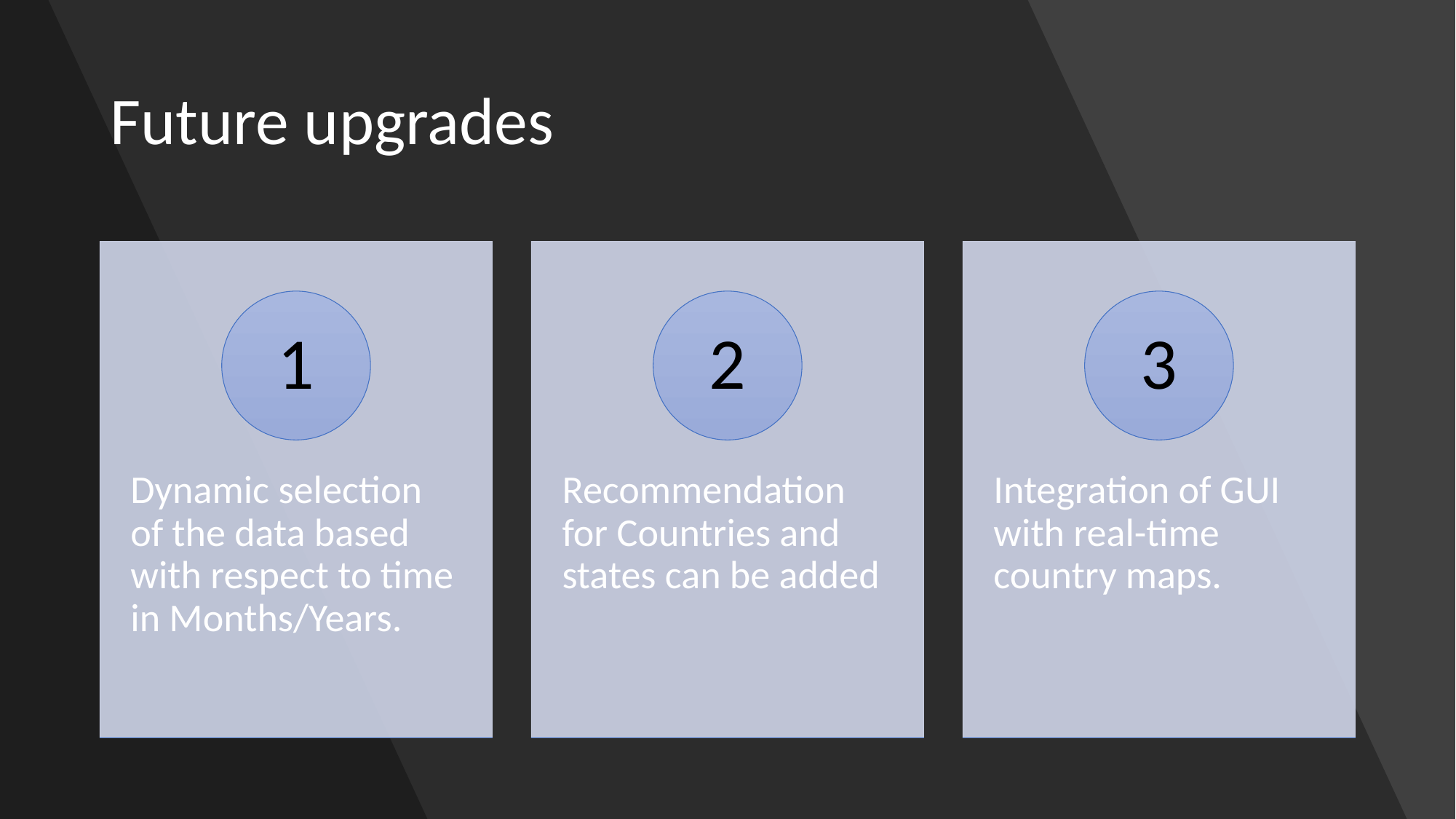

# Future upgrades
Dynamic selection of the data based with respect to time in Months/Years.
1
Recommendation for Countries and states can be added
2
Integration of GUI with real-time country maps.
3